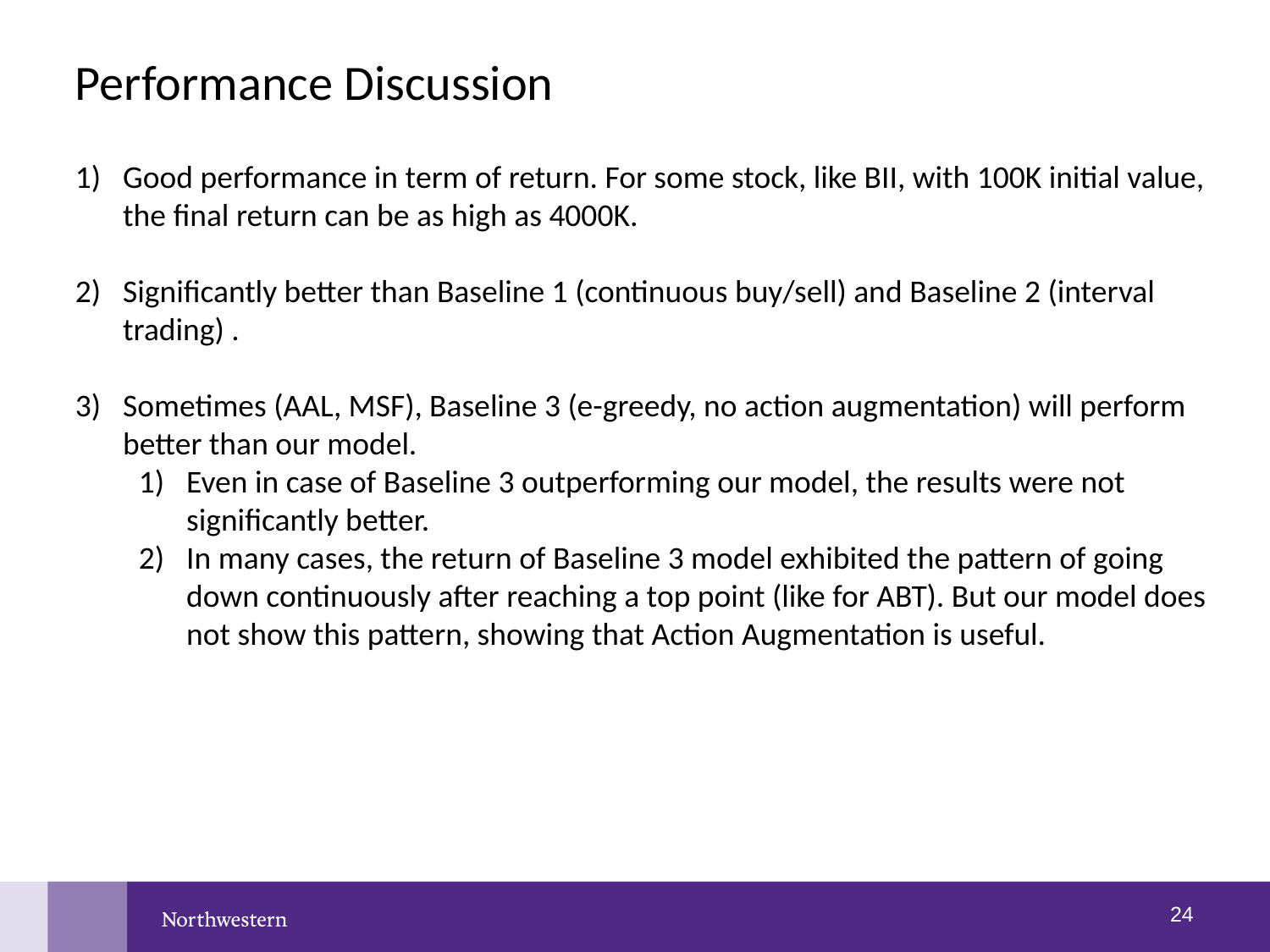

Performance Discussion
Good performance in term of return. For some stock, like BII, with 100K initial value, the final return can be as high as 4000K.

Significantly better than Baseline 1 (continuous buy/sell) and Baseline 2 (interval trading) .

Sometimes (AAL, MSF), Baseline 3 (e-greedy, no action augmentation) will perform better than our model.
Even in case of Baseline 3 outperforming our model, the results were not significantly better.
In many cases, the return of Baseline 3 model exhibited the pattern of going down continuously after reaching a top point (like for ABT). But our model does not show this pattern, showing that Action Augmentation is useful.
24